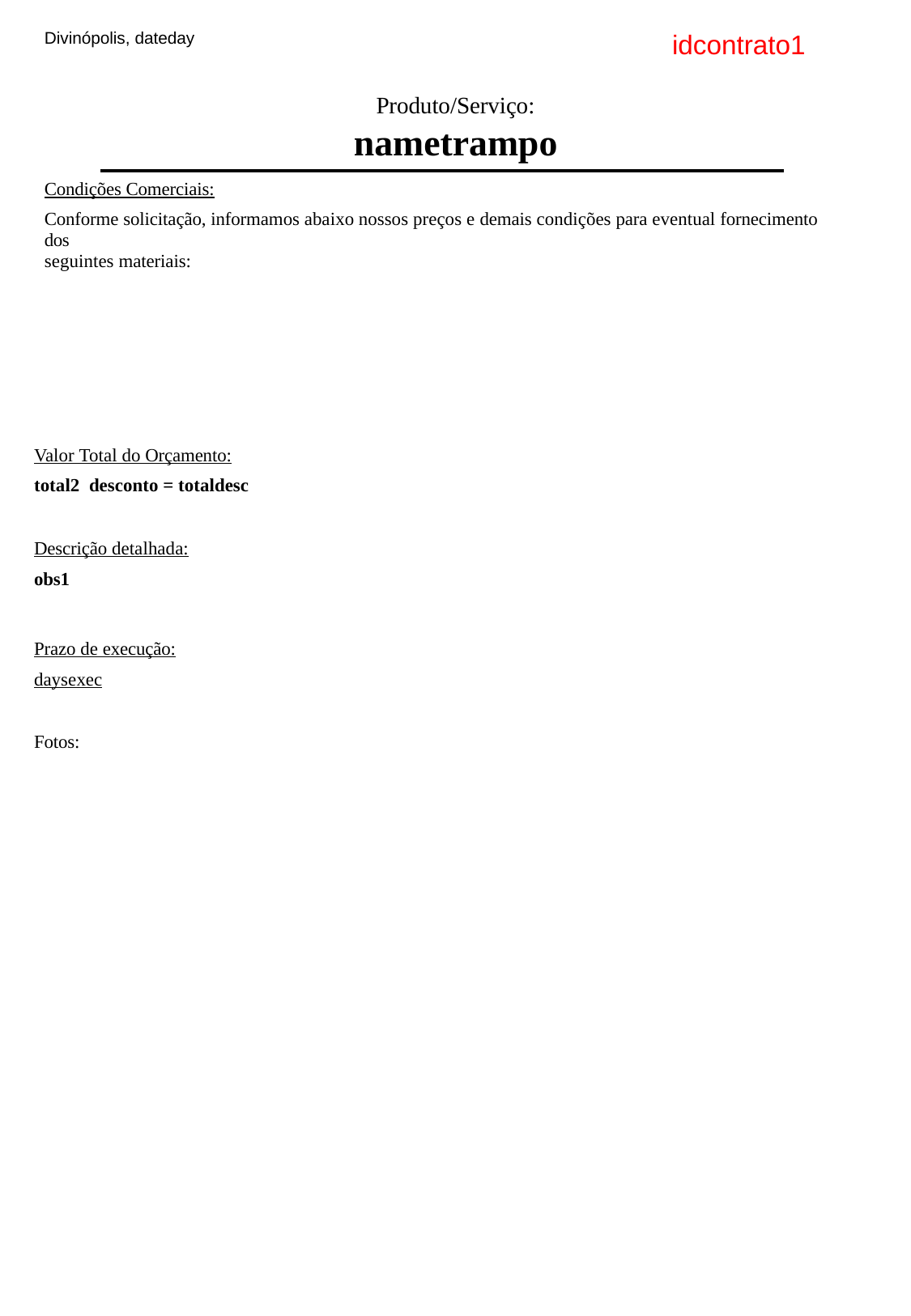

Divinópolis, dateday
idcontrato1
Produto/Serviço:
nametrampo
Condições Comerciais:
Conforme solicitação, informamos abaixo nossos preços e demais condições para eventual fornecimento dos
seguintes materiais:

Valor Total do Orçamento:
total2  desconto = totaldesc

Descrição detalhada:
obs1

Prazo de execução:
daysexec

Fotos: